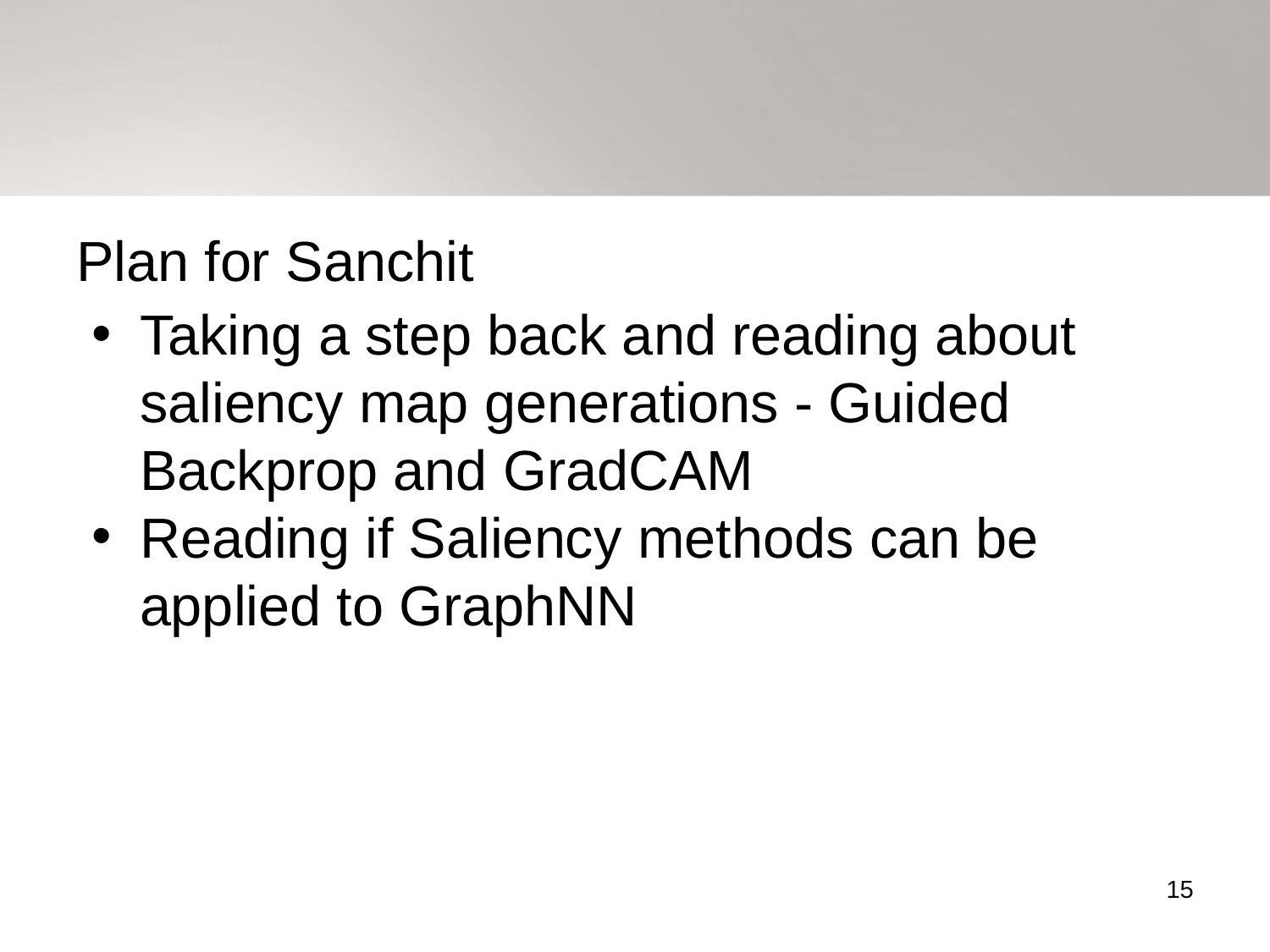

Plan for Sanchit
Taking a step back and reading about saliency map generations - Guided Backprop and GradCAM
Reading if Saliency methods can be applied to GraphNN
15